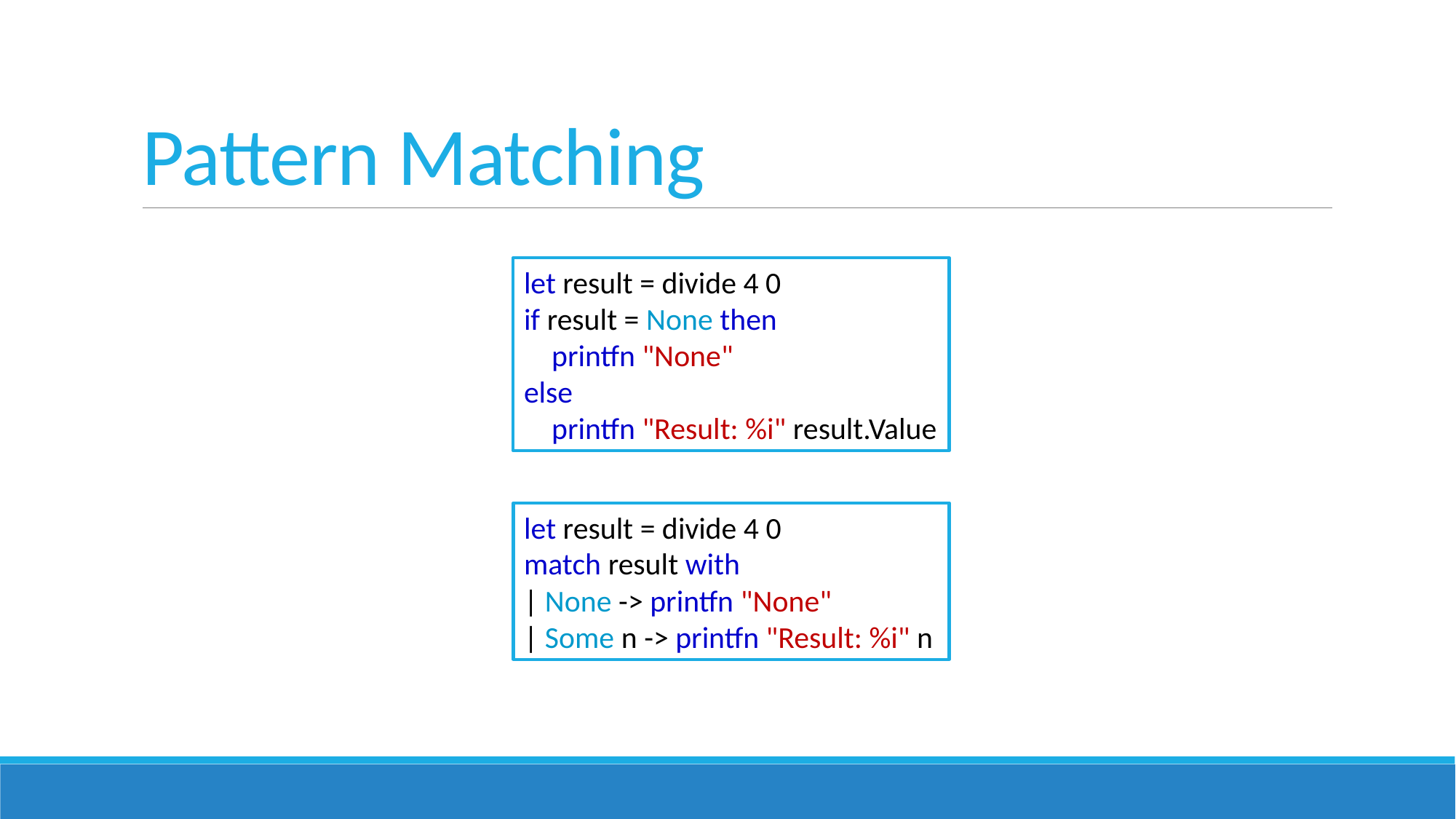

# Pattern Matching
let result = divide 4 0
if result = None then
    printfn "None"
else
    printfn "Result: %i" result.Value
let result = divide 4 0
match result with
| None -> printfn "None"
| Some n -> printfn "Result: %i" n